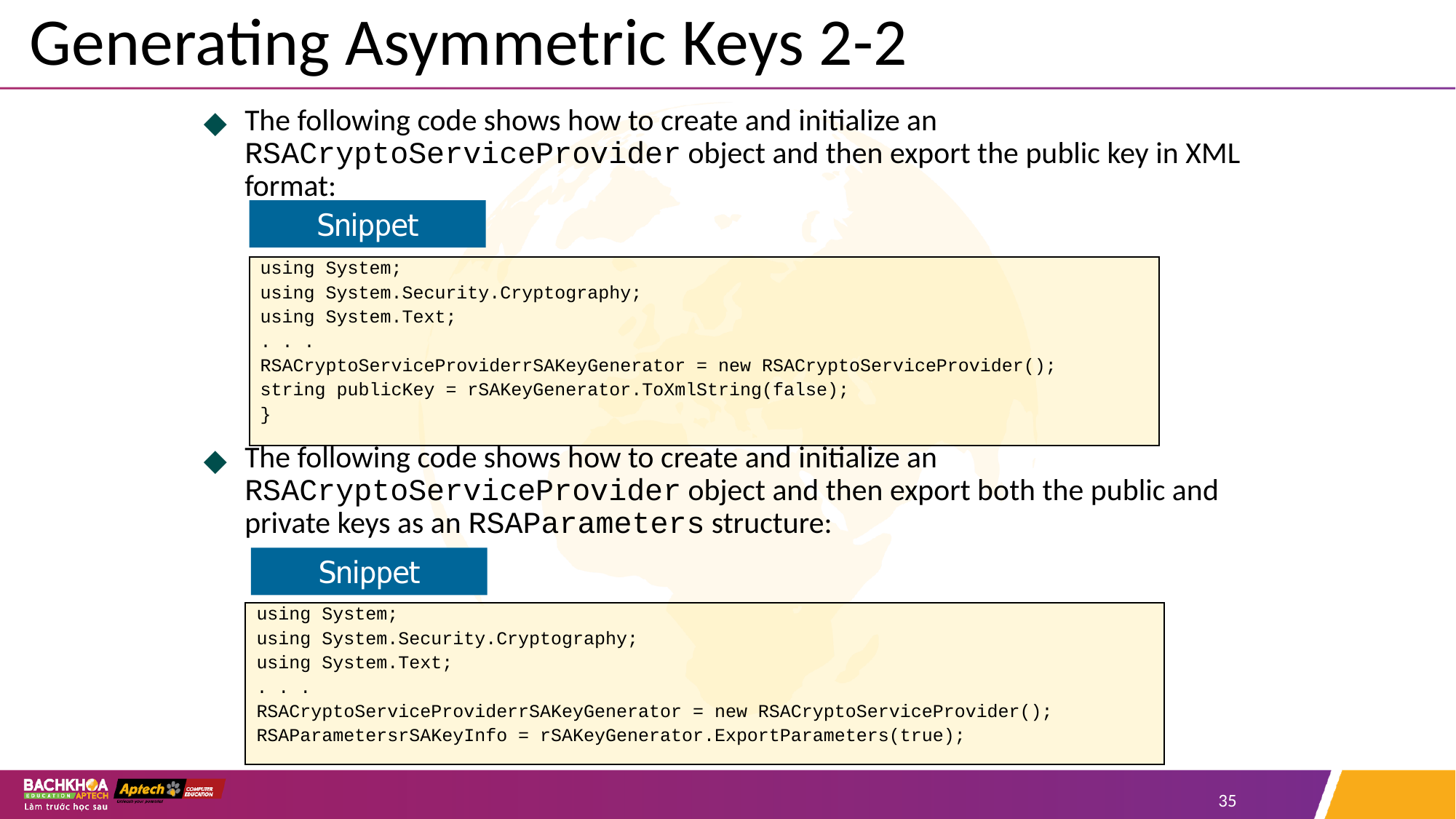

# Generating Asymmetric Keys 2-2

The following code shows how to create and initialize an RSACryptoServiceProvider object and then export the public key in XML format:

The following code shows how to create and initialize an RSACryptoServiceProvider object and then export both the public and private keys as an RSAParameters structure:
Snippet
using System;
using System.Security.Cryptography;
using System.Text;
. . .
RSACryptoServiceProviderrSAKeyGenerator = new RSACryptoServiceProvider();
string publicKey = rSAKeyGenerator.ToXmlString(false);
}

Snippet
using System;
using System.Security.Cryptography;
using System.Text;
. . .
RSACryptoServiceProviderrSAKeyGenerator = new RSACryptoServiceProvider();
RSAParametersrSAKeyInfo = rSAKeyGenerator.ExportParameters(true);
35